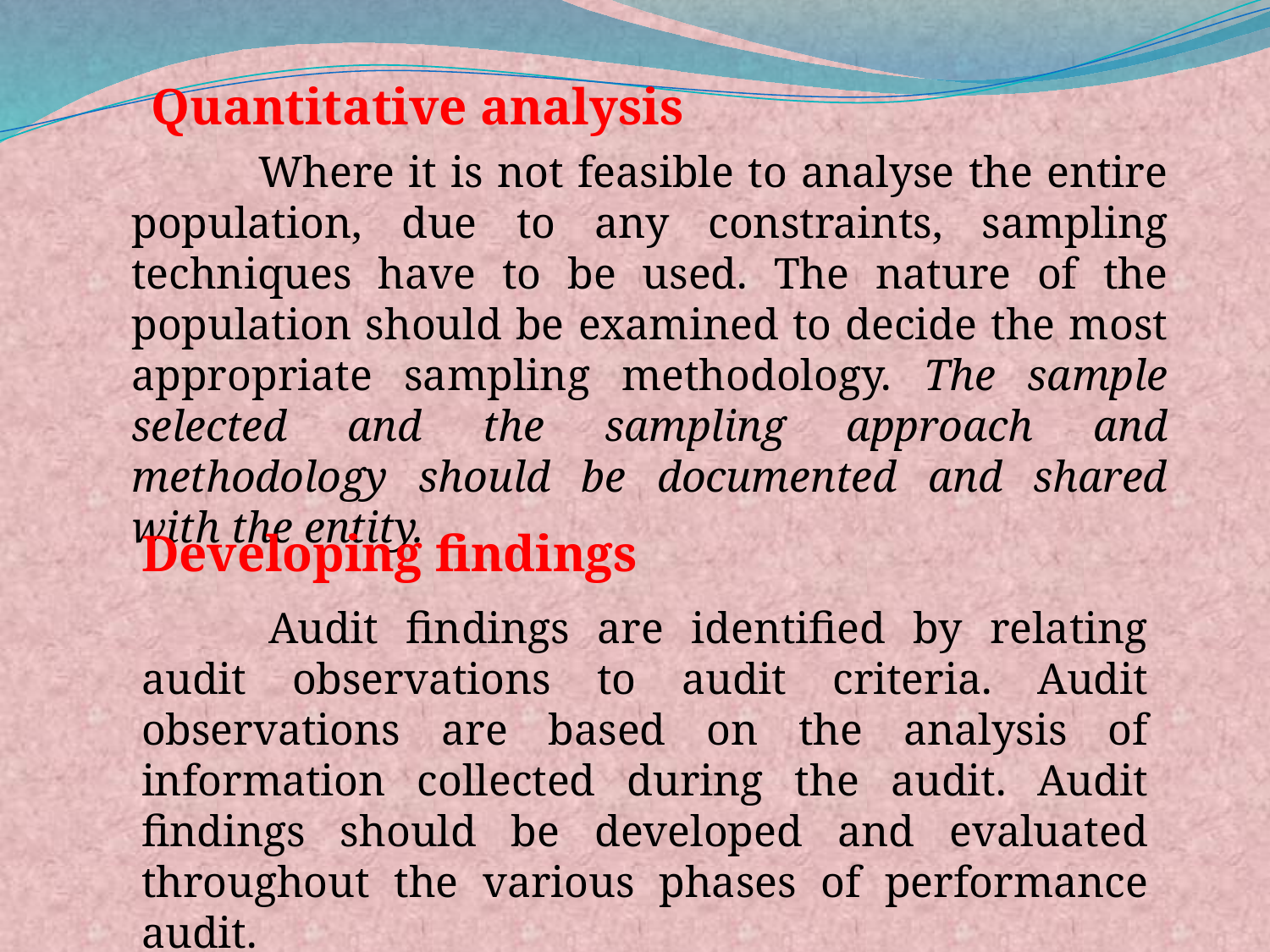

Quantitative analysis
	Where it is not feasible to analyse the entire population, due to any constraints, sampling techniques have to be used. The nature of the population should be examined to decide the most appropriate sampling methodology. The sample selected and the sampling approach and methodology should be documented and shared with the entity.
Developing findings
	Audit findings are identified by relating audit observations to audit criteria. Audit observations are based on the analysis of information collected during the audit. Audit findings should be developed and evaluated throughout the various phases of performance audit.